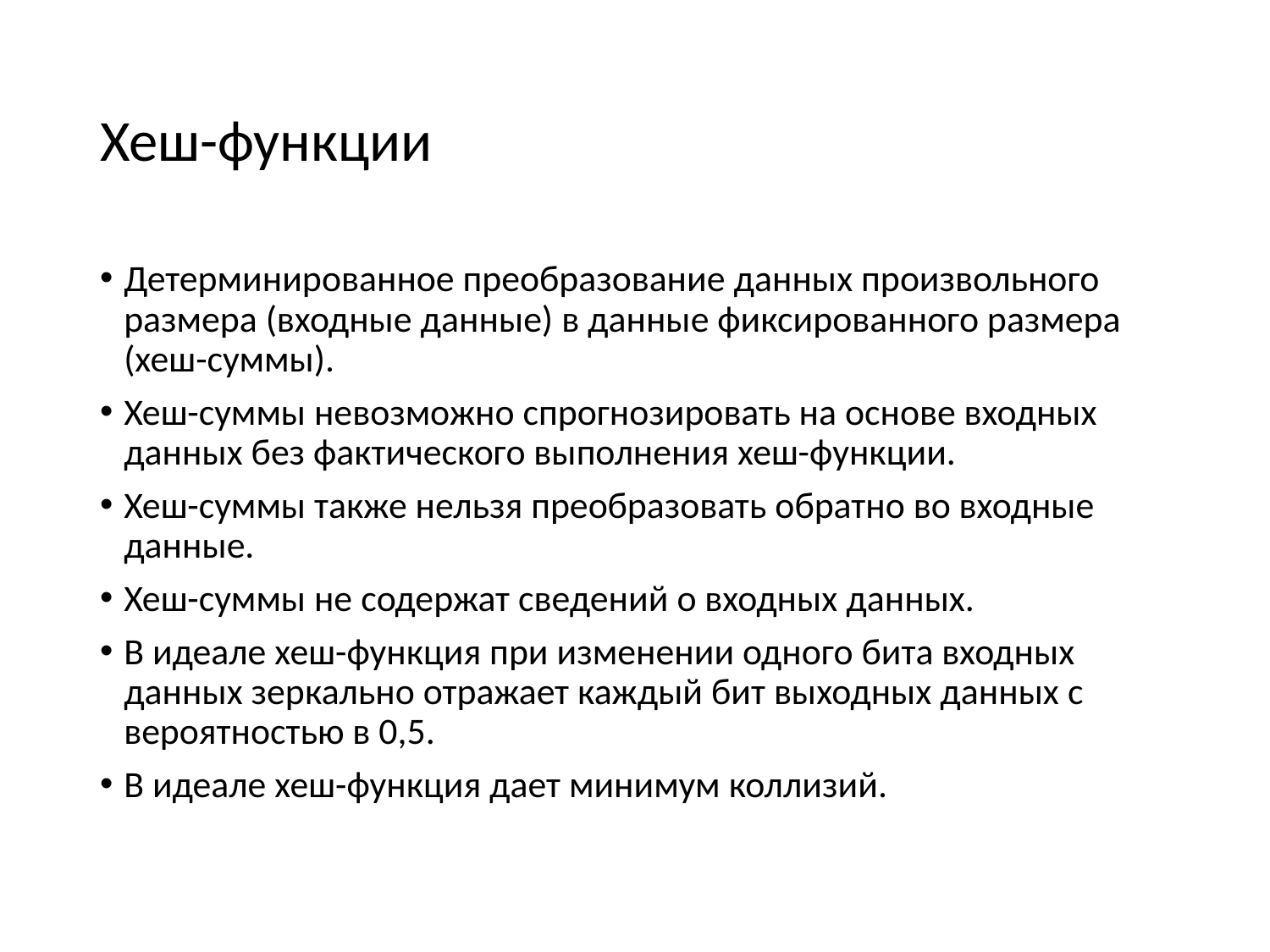

# Хеш-функции
Детерминированное преобразование данных произвольного размера (входные данные) в данные фиксированного размера (хеш-суммы).
Хеш-суммы невозможно спрогнозировать на основе входных данных без фактического выполнения хеш-функции.
Хеш-суммы также нельзя преобразовать обратно во входные данные.
Хеш-суммы не содержат сведений о входных данных.
В идеале хеш-функция при изменении одного бита входных данных зеркально отражает каждый бит выходных данных с вероятностью в 0,5.
В идеале хеш-функция дает минимум коллизий.